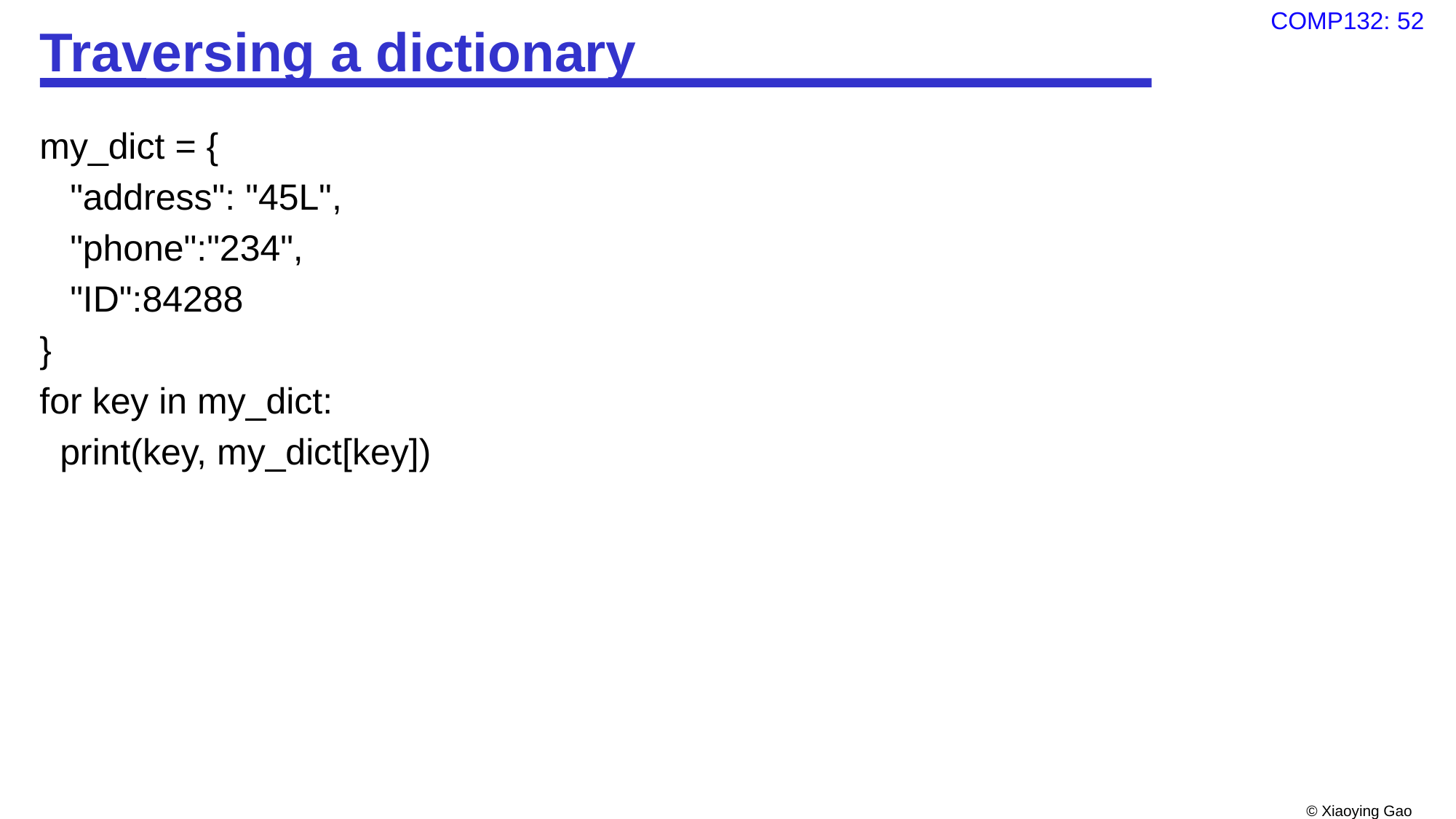

# Traversing a dictionary
my_dict = {
   "address": "45L",
   "phone":"234",
   "ID":84288
}
for key in my_dict:
  print(key, my_dict[key])